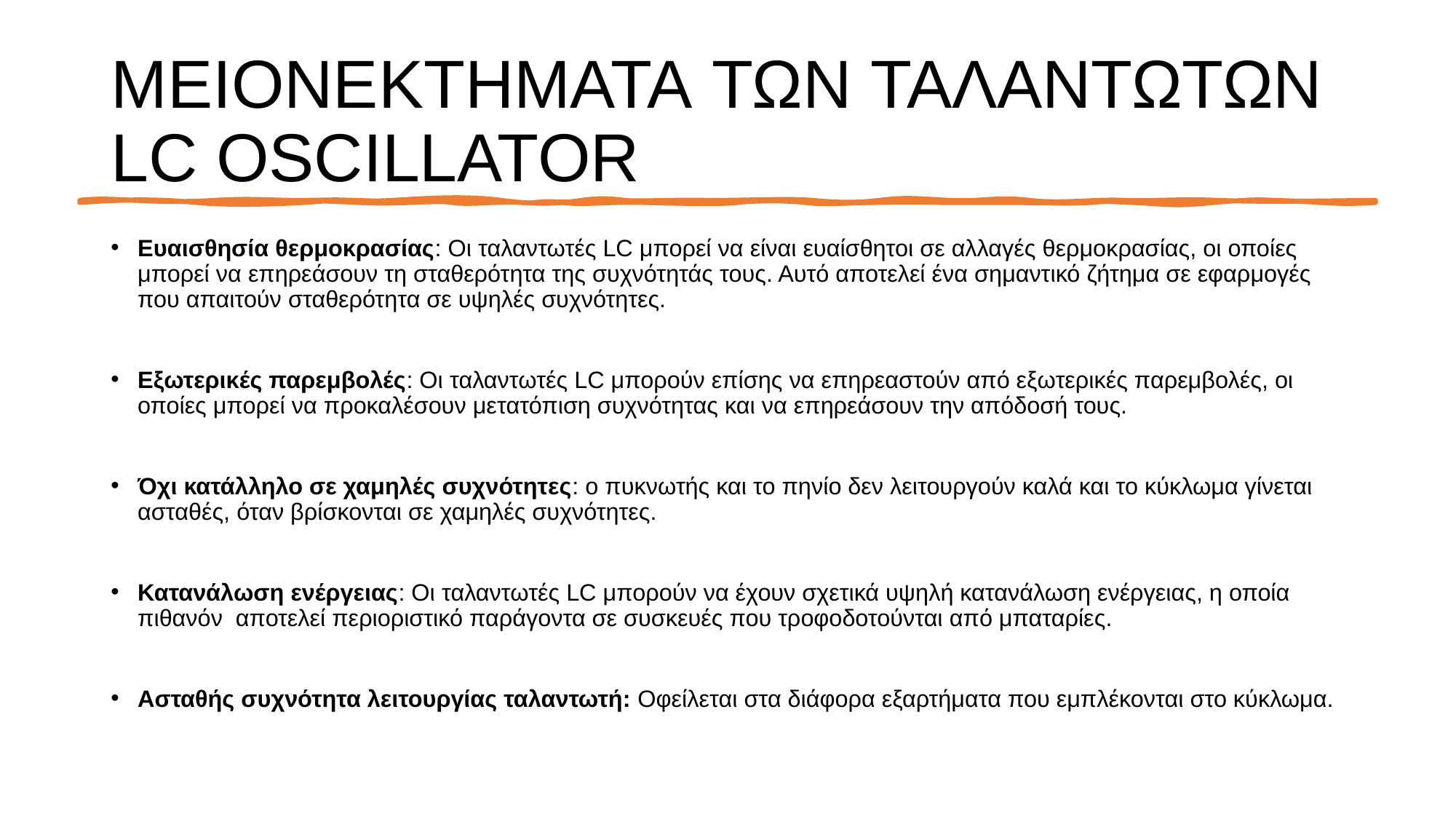

# ΜΕΙΟΝΕΚΤΗΜΑΤΑ ΤΩΝ ΤΑΛΑΝΤΩΤΩΝ LC OSCILLATOR

Ευαισθησία θερμοκρασίας: Οι ταλαντωτές LC μπορεί να είναι ευαίσθητοι σε αλλαγές θερμοκρασίας, οι οποίες μπορεί να επηρεάσουν τη σταθερότητα της συχνότητάς τους. Αυτό αποτελεί ένα σημαντικό ζήτημα σε εφαρμογές που απαιτούν σταθερότητα σε υψηλές συχνότητες.

Εξωτερικές παρεμβολές: Οι ταλαντωτές LC μπορούν επίσης να επηρεαστούν από εξωτερικές παρεμβολές, οι οποίες μπορεί να προκαλέσουν μετατόπιση συχνότητας και να επηρεάσουν την απόδοσή τους.

Όχι κατάλληλο σε χαμηλές συχνότητες: ο πυκνωτής και το πηνίο δεν λειτουργούν καλά και το κύκλωμα γίνεται ασταθές, όταν βρίσκονται σε χαμηλές συχνότητες.

Κατανάλωση ενέργειας: Οι ταλαντωτές LC μπορούν να έχουν σχετικά υψηλή κατανάλωση ενέργειας, η οποία πιθανόν  αποτελεί περιοριστικό παράγοντα σε συσκευές που τροφοδοτούνται από μπαταρίες.

Ασταθής συχνότητα λειτουργίας ταλαντωτή: Οφείλεται στα διάφορα εξαρτήματα που εμπλέκονται στο κύκλωμα.